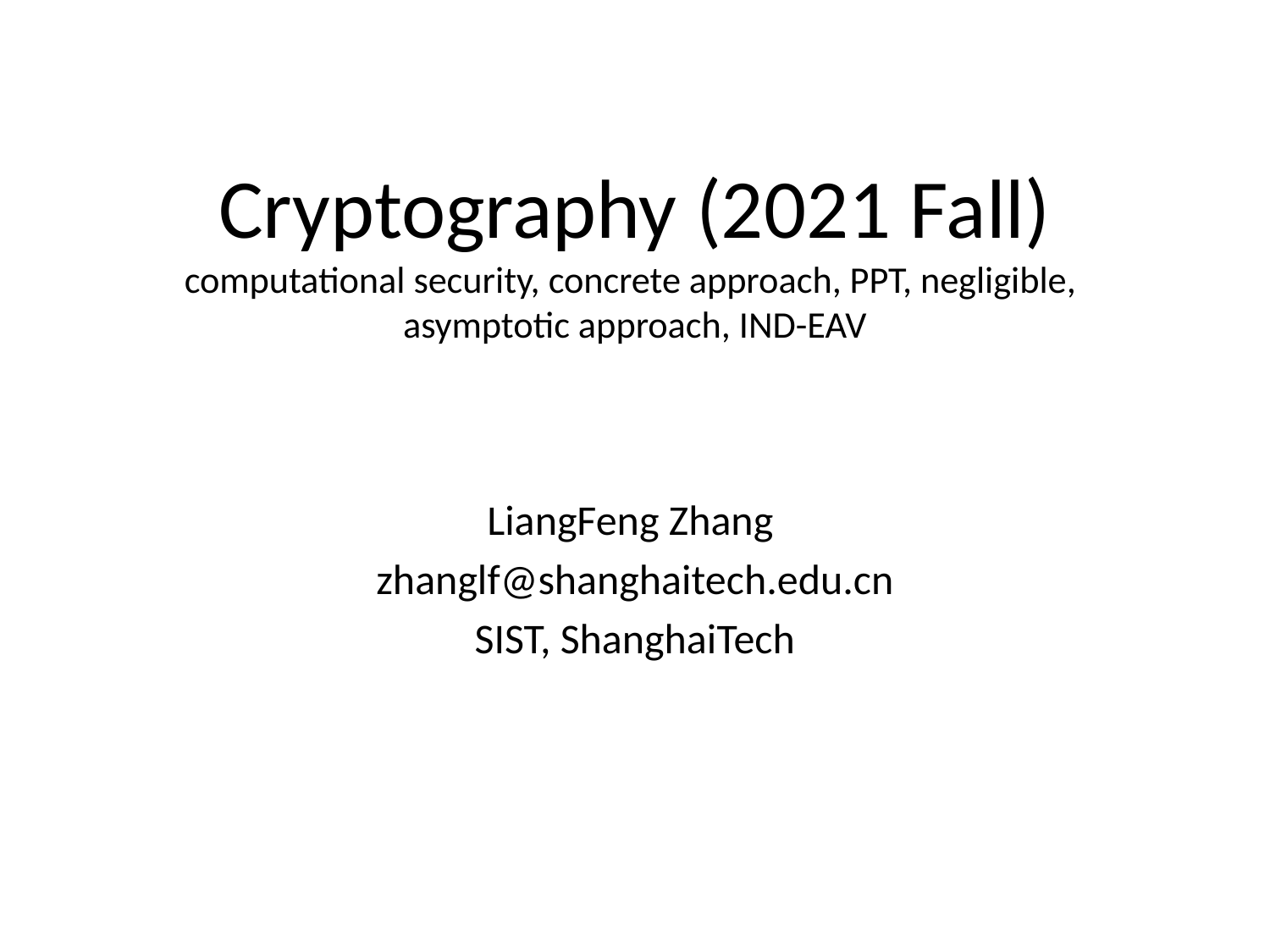

# Cryptography (2021 Fall) computational security, concrete approach, PPT, negligible, asymptotic approach, IND-EAV
LiangFeng Zhang
zhanglf@shanghaitech.edu.cn
SIST, ShanghaiTech